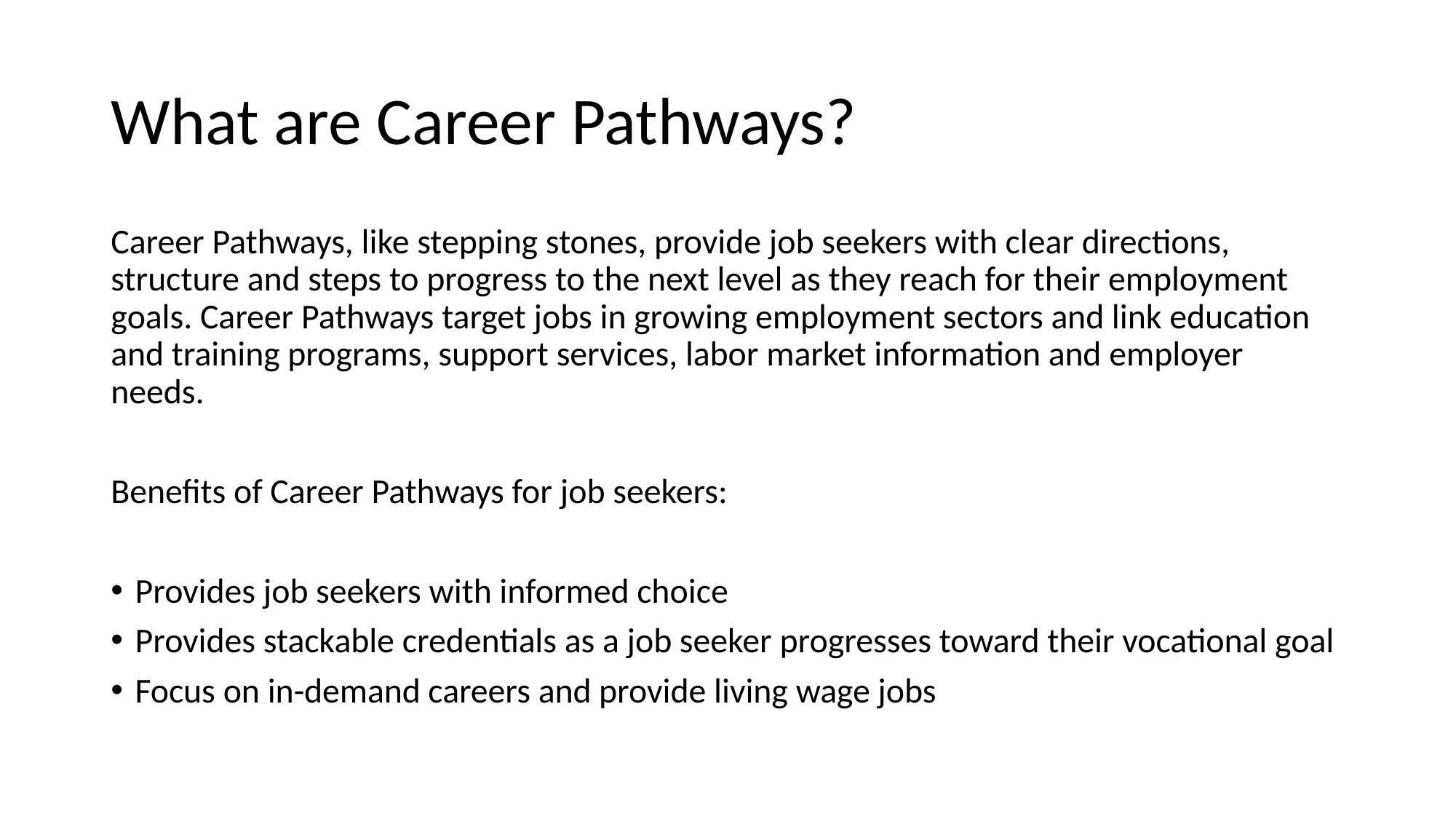

# What are Career Pathways?
Career Pathways, like stepping stones, provide job seekers with clear directions, structure and steps to progress to the next level as they reach for their employment goals. Career Pathways target jobs in growing employment sectors and link education and training programs, support services, labor market information and employer needs.

Benefits of Career Pathways for job seekers:

Provides job seekers with informed choice
Provides stackable credentials as a job seeker progresses toward their vocational goal
Focus on in-demand careers and provide living wage jobs